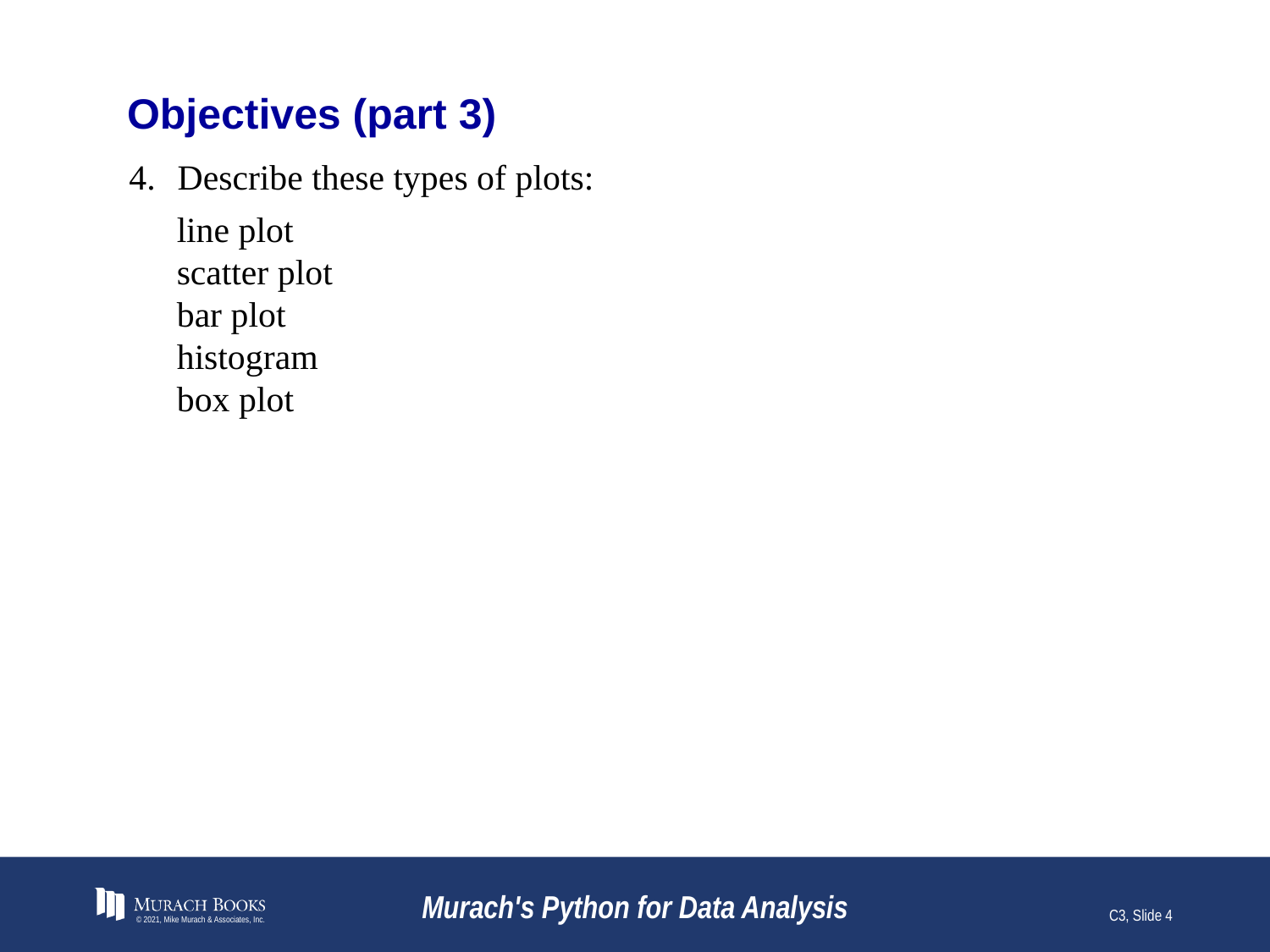

# Objectives (part 3)
Describe these types of plots:
line plot
scatter plot
bar plot
histogram
box plot

© 2021, Mike Murach & Associates, Inc.
Murach's Python for Data Analysis

C3, Slide 4